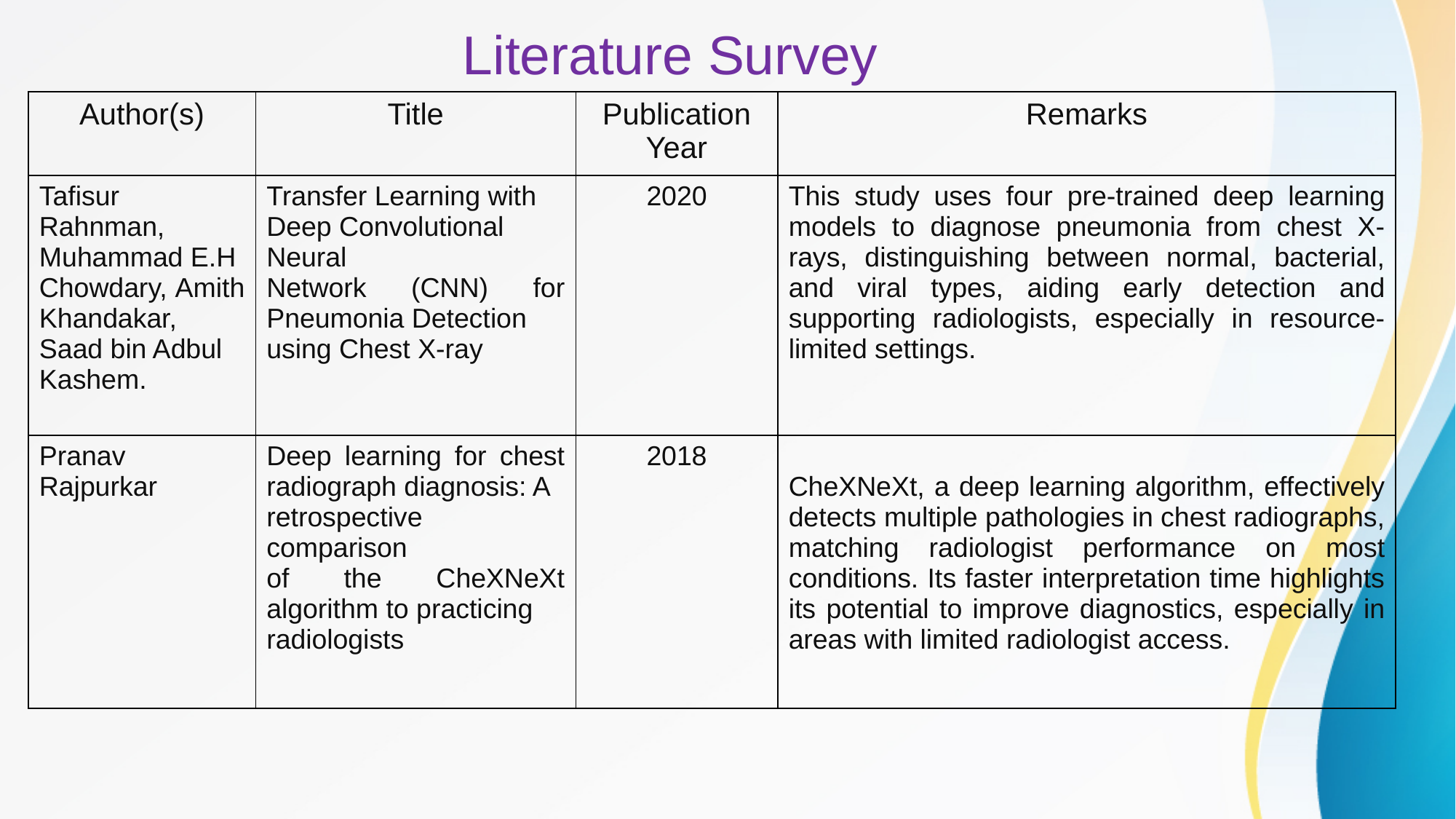

Literature Survey
| Author(s) | Title | Publication Year | Remarks |
| --- | --- | --- | --- |
| Tafisur Rahnman, Muhammad E.H Chowdary, Amith Khandakar, Saad bin Adbul Kashem. | Transfer Learning with Deep Convolutional Neural Network (CNN) for Pneumonia Detection using Chest X-ray | 2020 | This study uses four pre-trained deep learning models to diagnose pneumonia from chest X-rays, distinguishing between normal, bacterial, and viral types, aiding early detection and supporting radiologists, especially in resource-limited settings. |
| Pranav Rajpurkar | Deep learning for chest radiograph diagnosis: A retrospective comparison of the CheXNeXt algorithm to practicing radiologists | 2018 | CheXNeXt, a deep learning algorithm, effectively detects multiple pathologies in chest radiographs, matching radiologist performance on most conditions. Its faster interpretation time highlights its potential to improve diagnostics, especially in areas with limited radiologist access. |